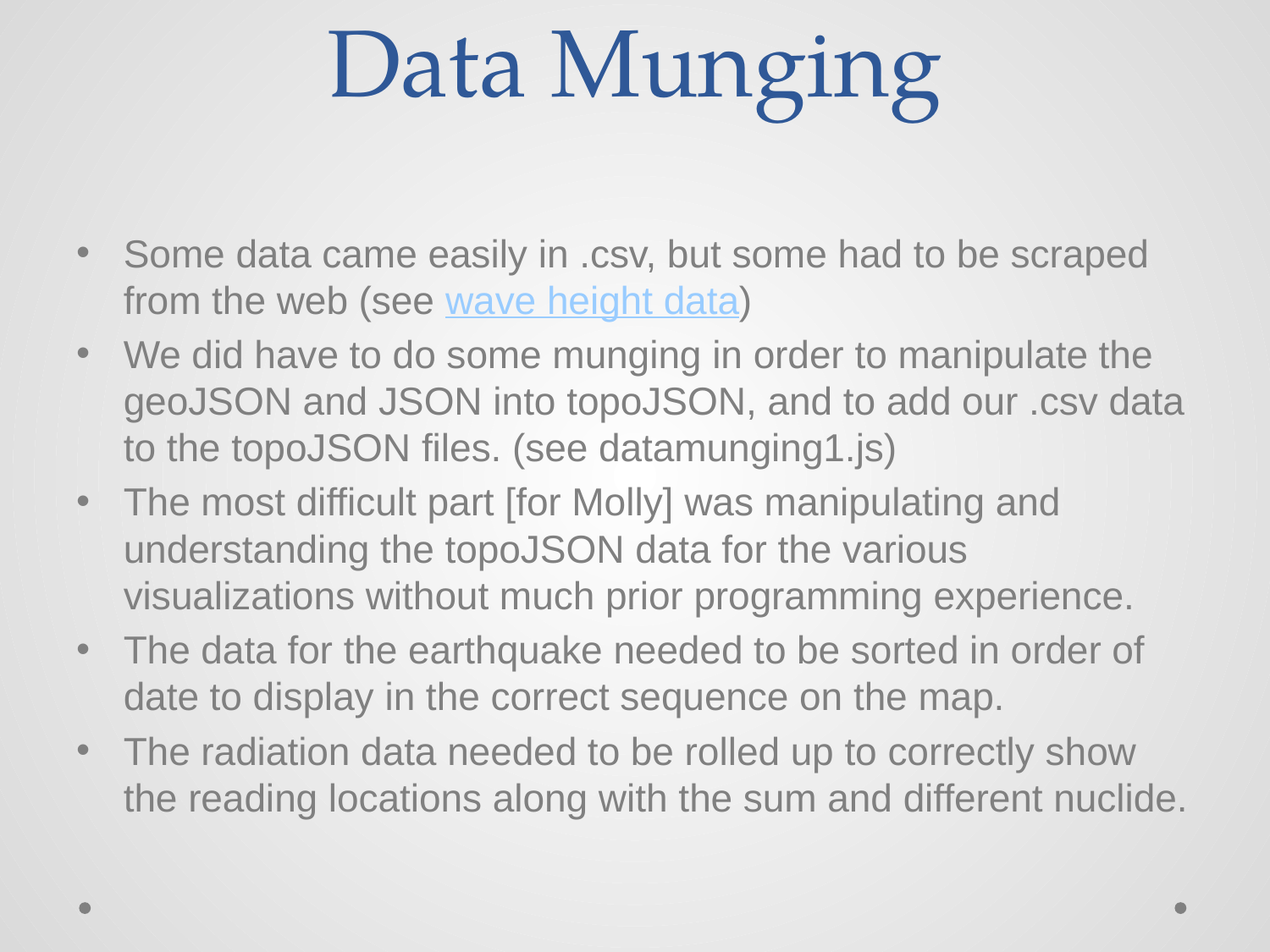

# Data Munging
Some data came easily in .csv, but some had to be scraped from the web (see wave height data)
We did have to do some munging in order to manipulate the geoJSON and JSON into topoJSON, and to add our .csv data to the topoJSON files. (see datamunging1.js)
The most difficult part [for Molly] was manipulating and understanding the topoJSON data for the various visualizations without much prior programming experience.
The data for the earthquake needed to be sorted in order of date to display in the correct sequence on the map.
The radiation data needed to be rolled up to correctly show the reading locations along with the sum and different nuclide.